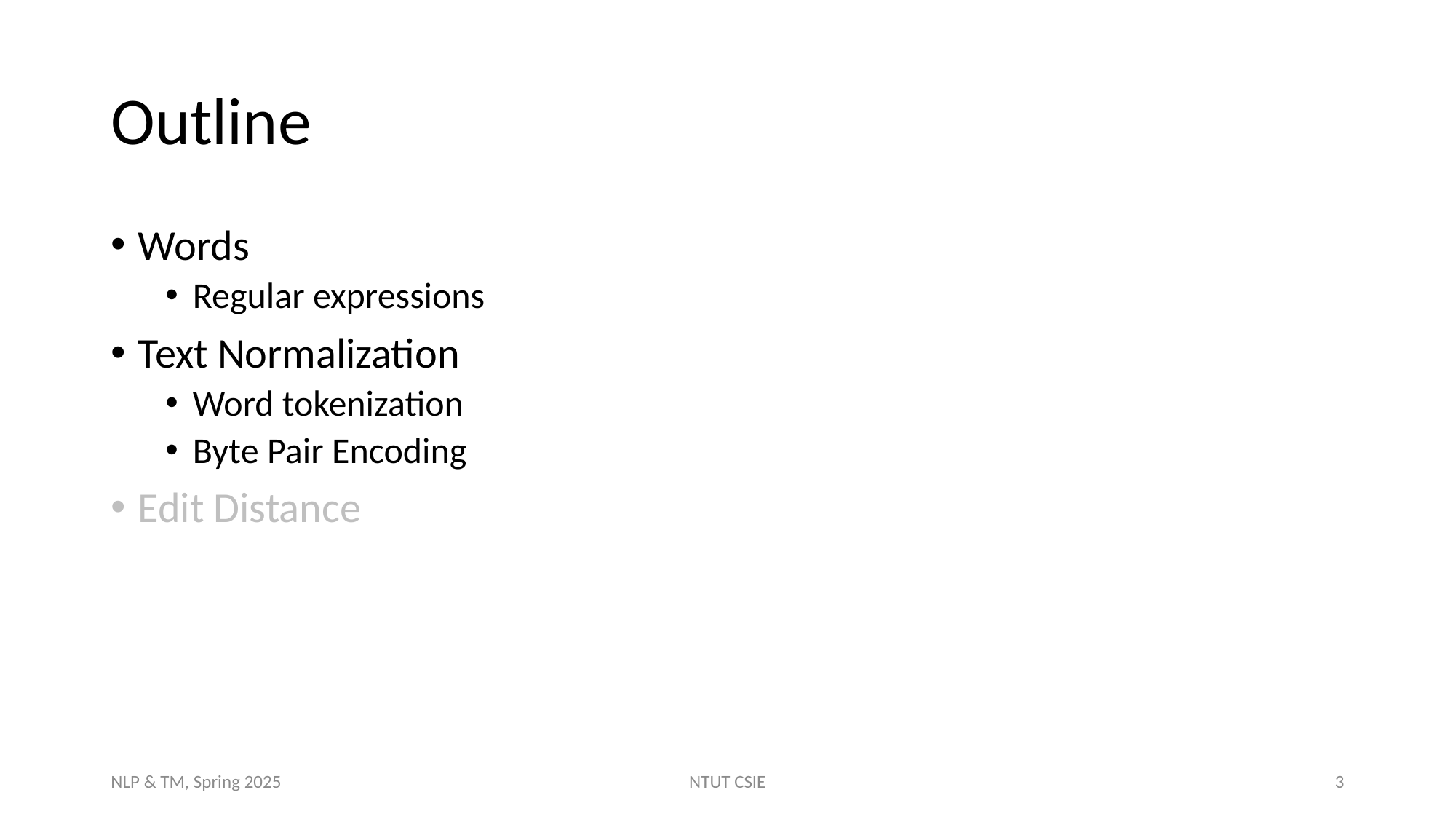

# Outline
Words
Regular expressions
Text Normalization
Word tokenization
Byte Pair Encoding
Edit Distance

NLP & TM, Spring 2025
NTUT CSIE
3